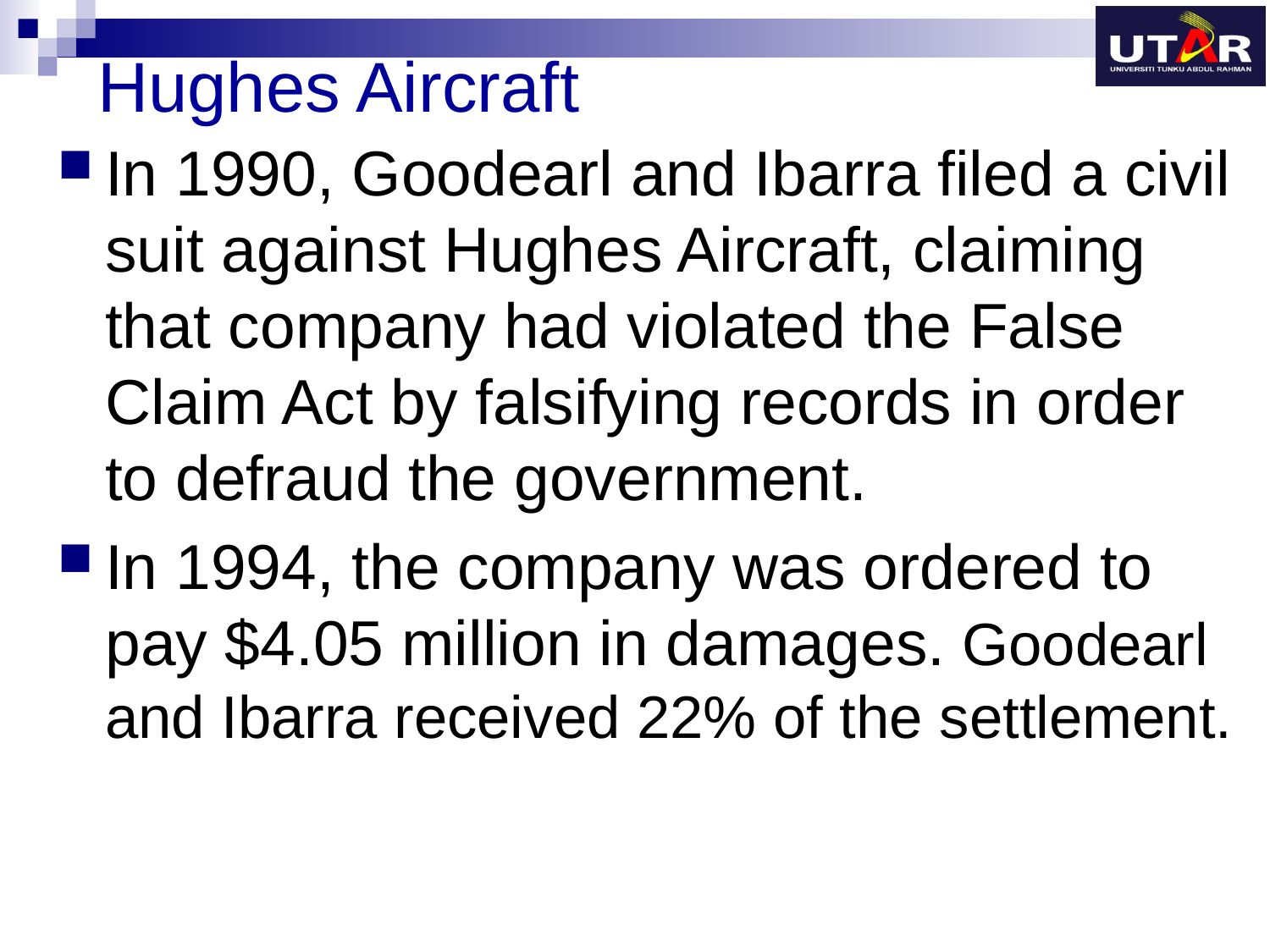

# Hughes Aircraft
In 1990, Goodearl and Ibarra filed a civil suit against Hughes Aircraft, claiming that company had violated the False Claim Act by falsifying records in order to defraud the government.
In 1994, the company was ordered to pay $4.05 million in damages. Goodearl and Ibarra received 22% of the settlement.